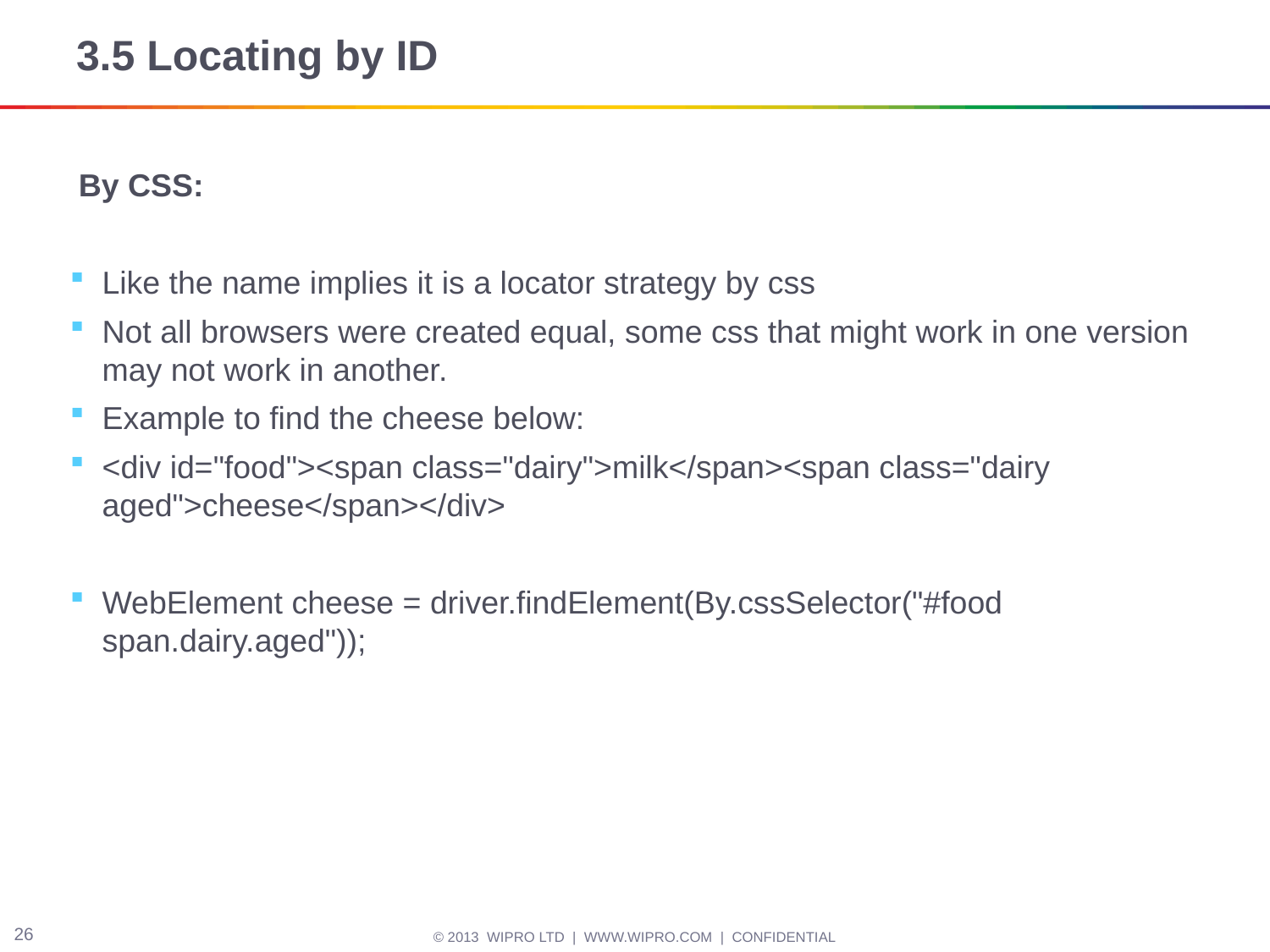

# 3.5 Locating by ID
 By CSS:

Like the name implies it is a locator strategy by css
Not all browsers were created equal, some css that might work in one version may not work in another.
Example to find the cheese below:
<div id="food"><span class="dairy">milk</span><span class="dairy aged">cheese</span></div>

WebElement cheese = driver.findElement(By.cssSelector("#food span.dairy.aged"));